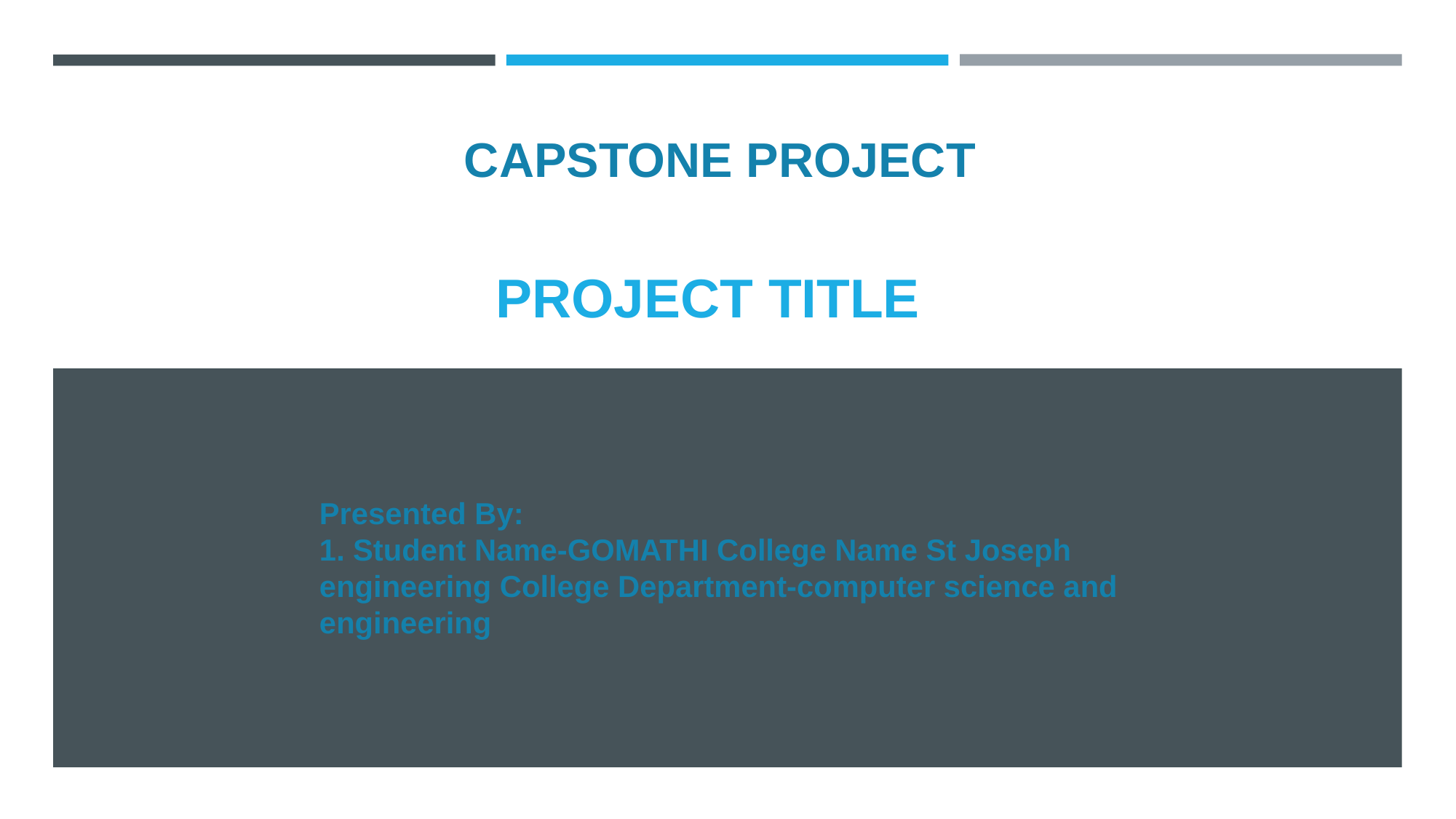

CAPSTONE PROJECT
# PROJECT TITLE
Presented By:
1. Student Name-GOMATHI College Name St Joseph engineering College Department-computer science and engineering